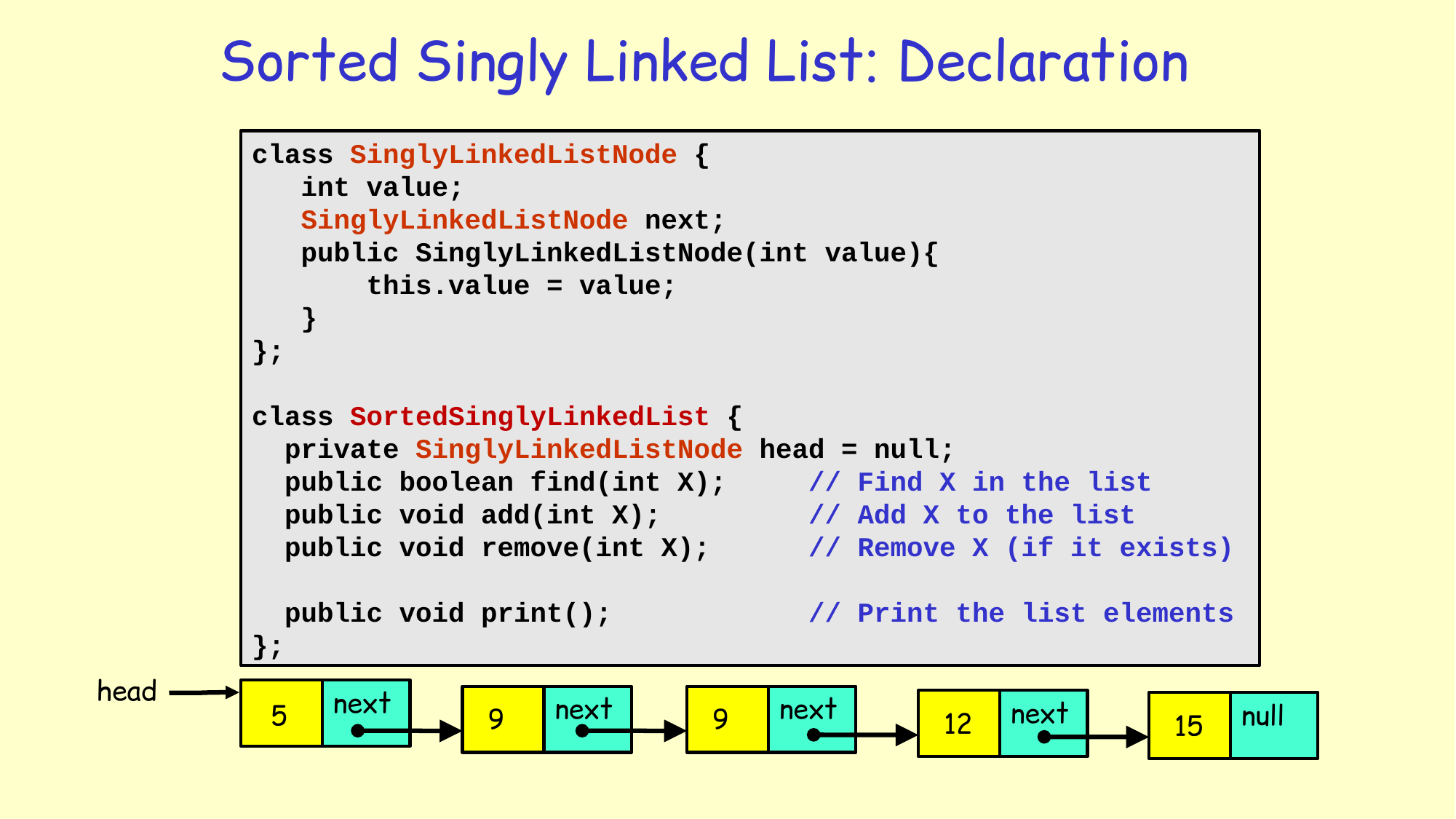

# Sorted Singly Linked List: Declaration
class SinglyLinkedListNode {
   int value;
   SinglyLinkedListNode next;
   public SinglyLinkedListNode(int value){
       this.value = value;
   }
};

class SortedSinglyLinkedList {
  private SinglyLinkedListNode head = null;
  public boolean find(int X);     // Find X in the list
  public void add(int X);         // Add X to the list
  public void remove(int X);      // Remove X (if it exists)
  public void print();            // Print the list elements
};
head

next

next

next

next

null
5
9
9
12
15